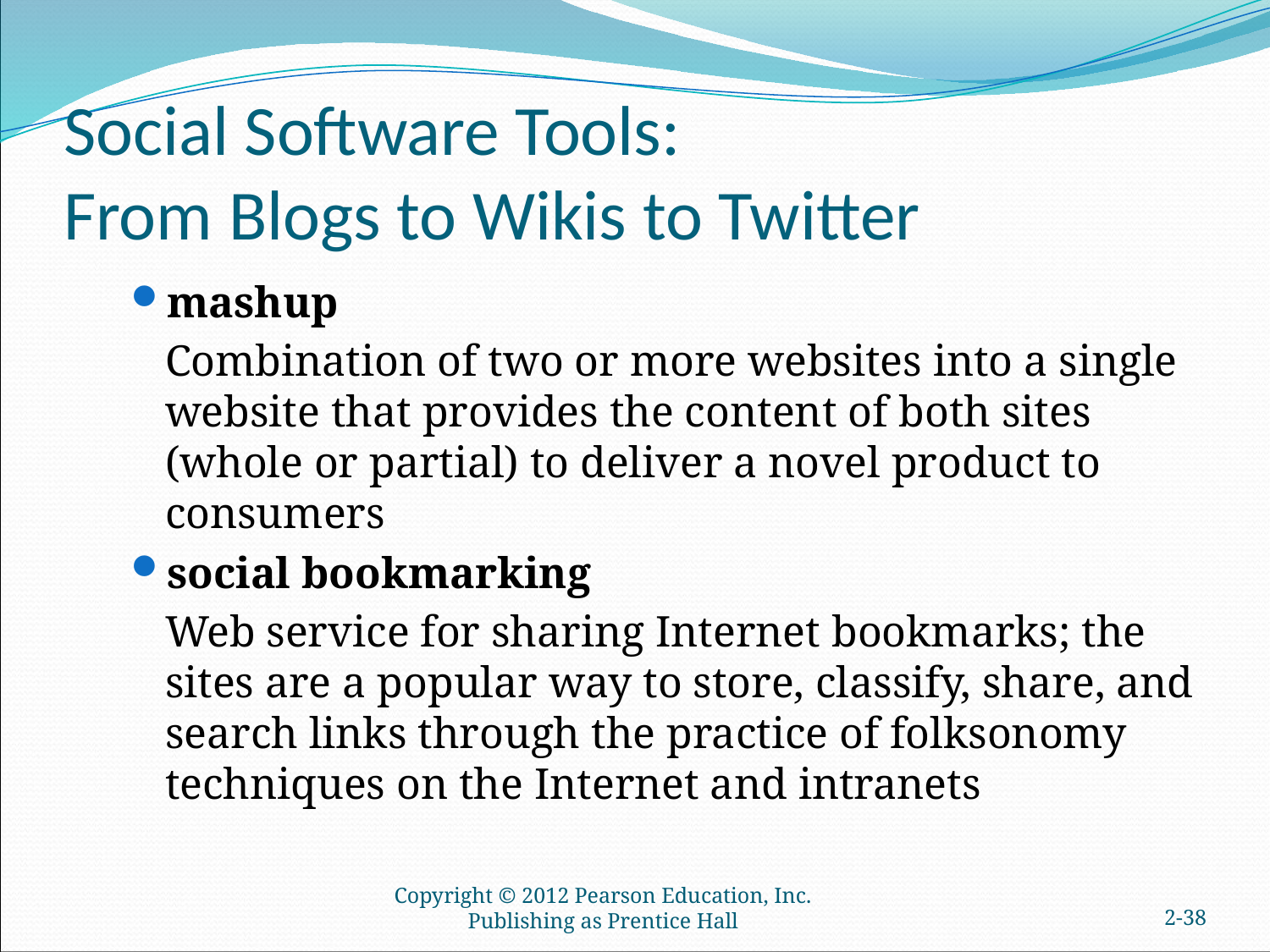

# Social Software Tools: From Blogs to Wikis to Twitter
mashup
	Combination of two or more websites into a single website that provides the content of both sites (whole or partial) to deliver a novel product to consumers
social bookmarking
	Web service for sharing Internet bookmarks; the sites are a popular way to store, classify, share, and search links through the practice of folksonomy techniques on the Internet and intranets
Copyright © 2012 Pearson Education, Inc. Publishing as Prentice Hall
2-38